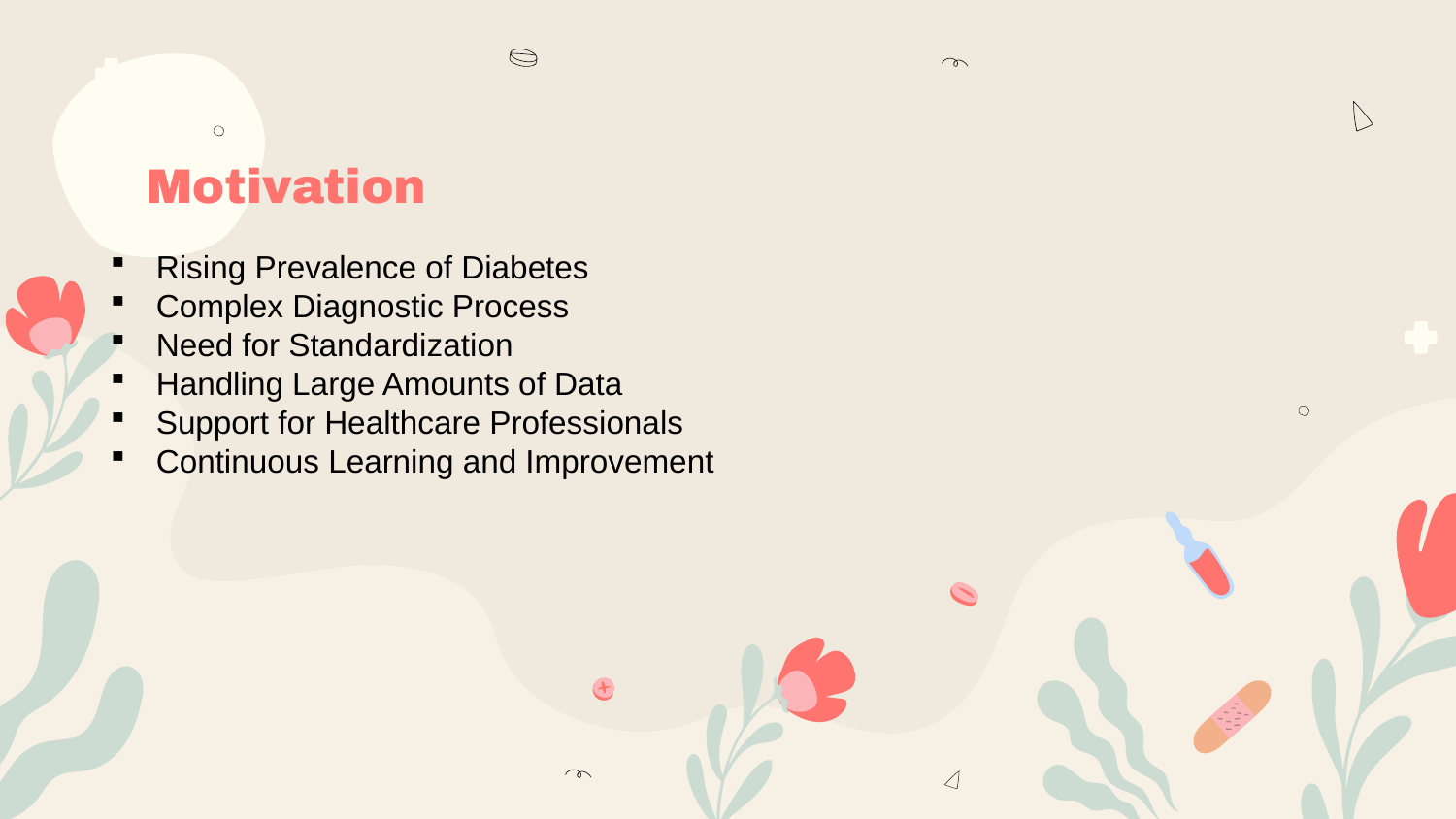

# Motivation
Rising Prevalence of Diabetes
Complex Diagnostic Process
Need for Standardization
Handling Large Amounts of Data
Support for Healthcare Professionals
Continuous Learning and Improvement